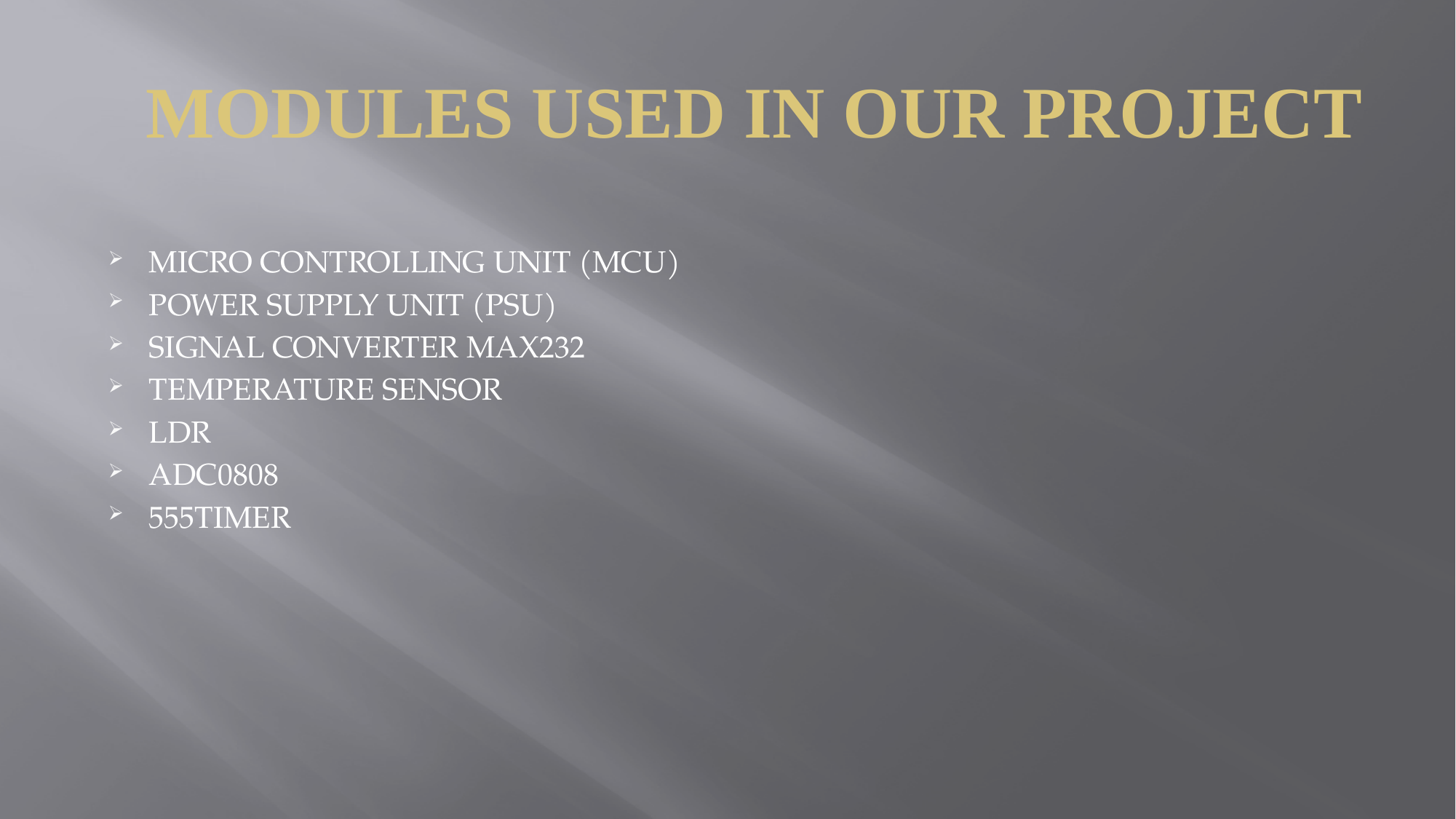

# MODULES USED IN OUR PROJECT

MICRO CONTROLLING UNIT (MCU)
POWER SUPPLY UNIT (PSU)
SIGNAL CONVERTER MAX232
TEMPERATURE SENSOR
LDR
ADC0808
555TIMER